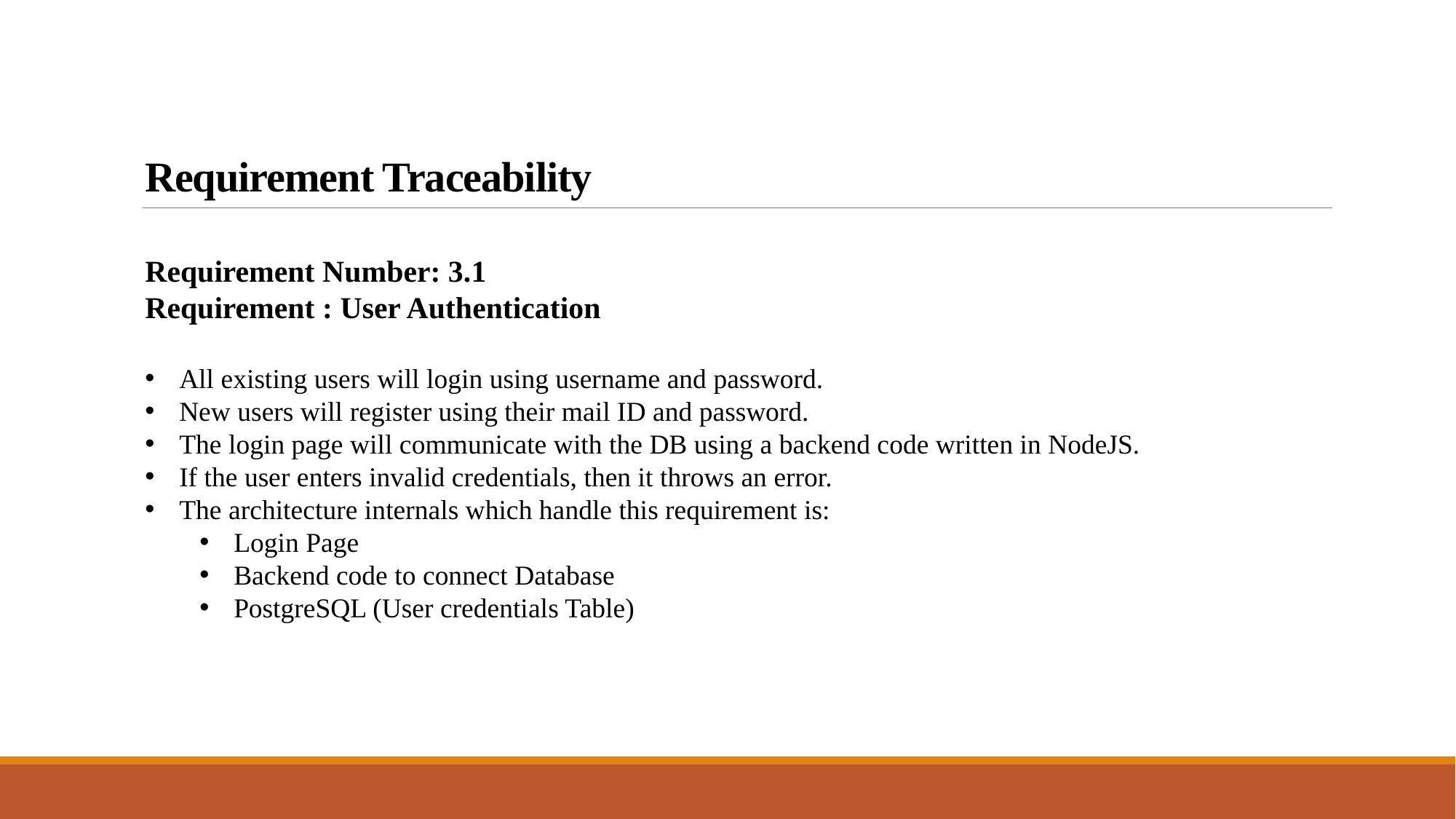

# Requirement Traceability
Requirement Number: 3.1
Requirement : User Authentication

All existing users will login using username and password.
New users will register using their mail ID and password.
The login page will communicate with the DB using a backend code written in NodeJS.
If the user enters invalid credentials, then it throws an error.
The architecture internals which handle this requirement is:
Login Page
Backend code to connect Database
PostgreSQL (User credentials Table)